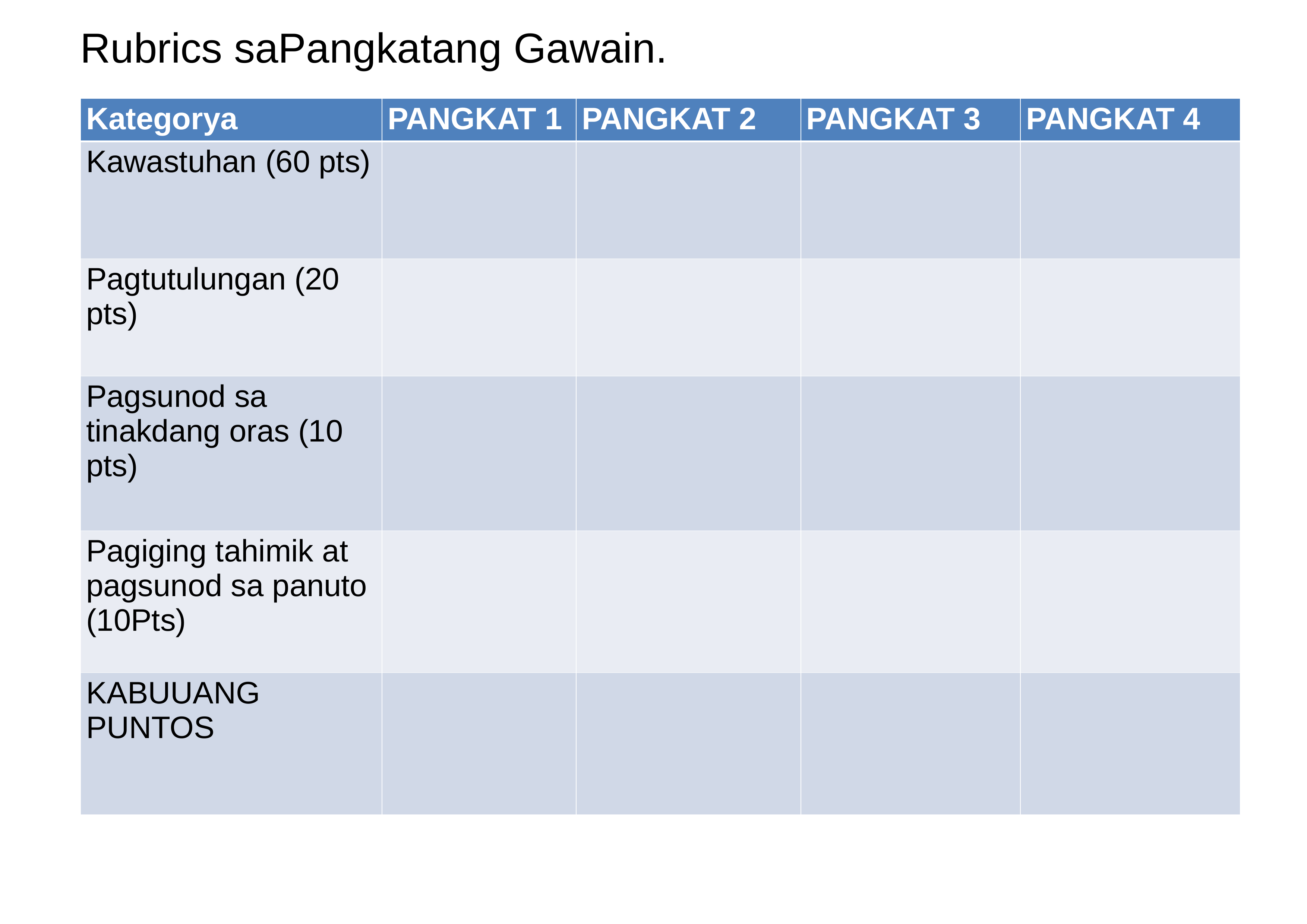

Rubrics saPangkatang Gawain.
| Kategorya | PANGKAT 1 | PANGKAT 2 | PANGKAT 3 | PANGKAT 4 |
| --- | --- | --- | --- | --- |
| Kawastuhan (60 pts) |  |  |  |  |
| Pagtutulungan (20 pts) |  |  |  |  |
| Pagsunod sa tinakdang oras (10 pts) |  |  |  |  |
| Pagiging tahimik at pagsunod sa panuto (10Pts) |  |  |  |  |
| KABUUANG PUNTOS |  |  |  |  |